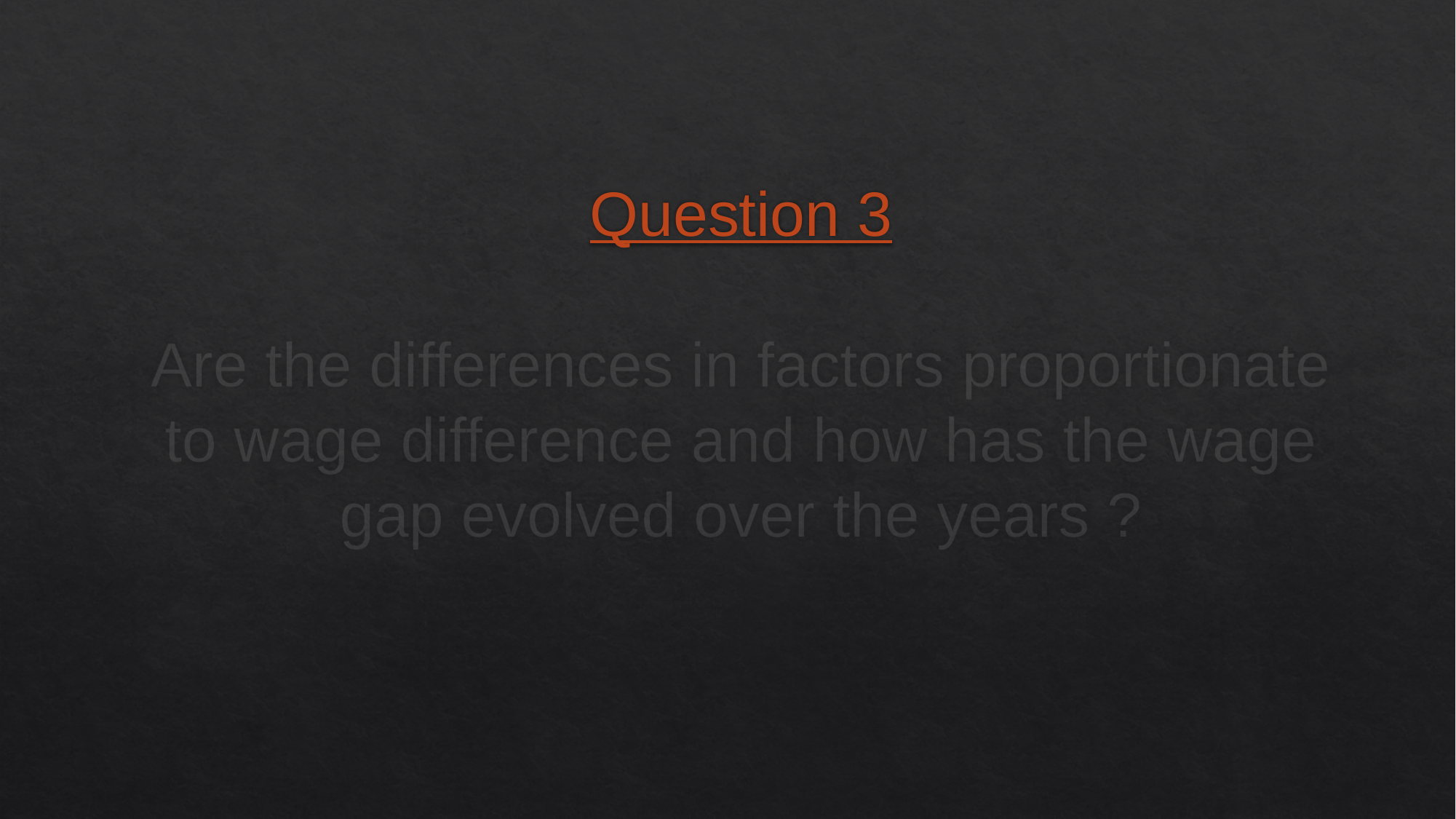

# Question 3 Are the differences in factors proportionate to wage difference and how has the wage gap evolved over the years ?